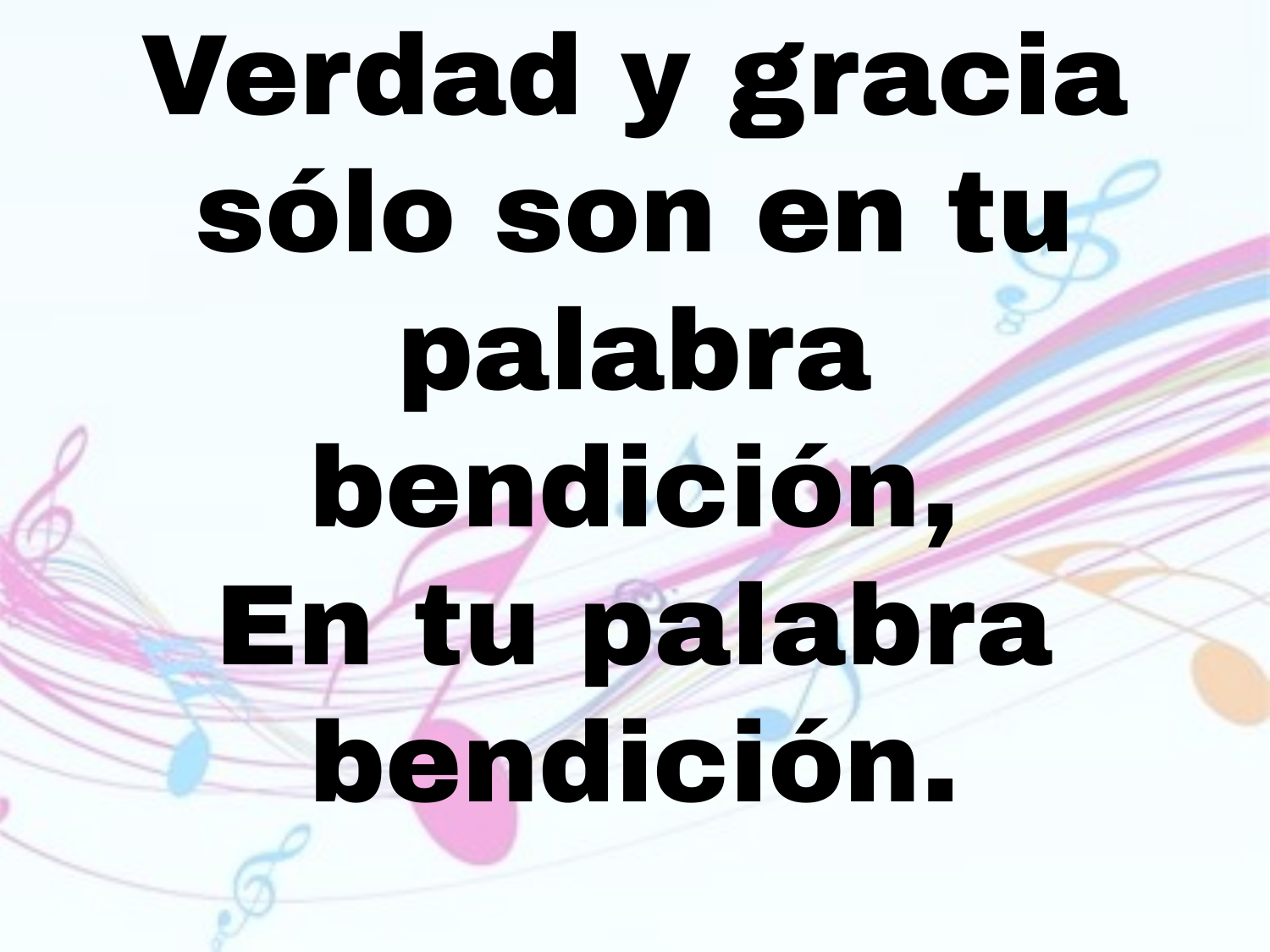

Verdad y gracia sólo son en tu palabra
bendición,
En tu palabra bendición.